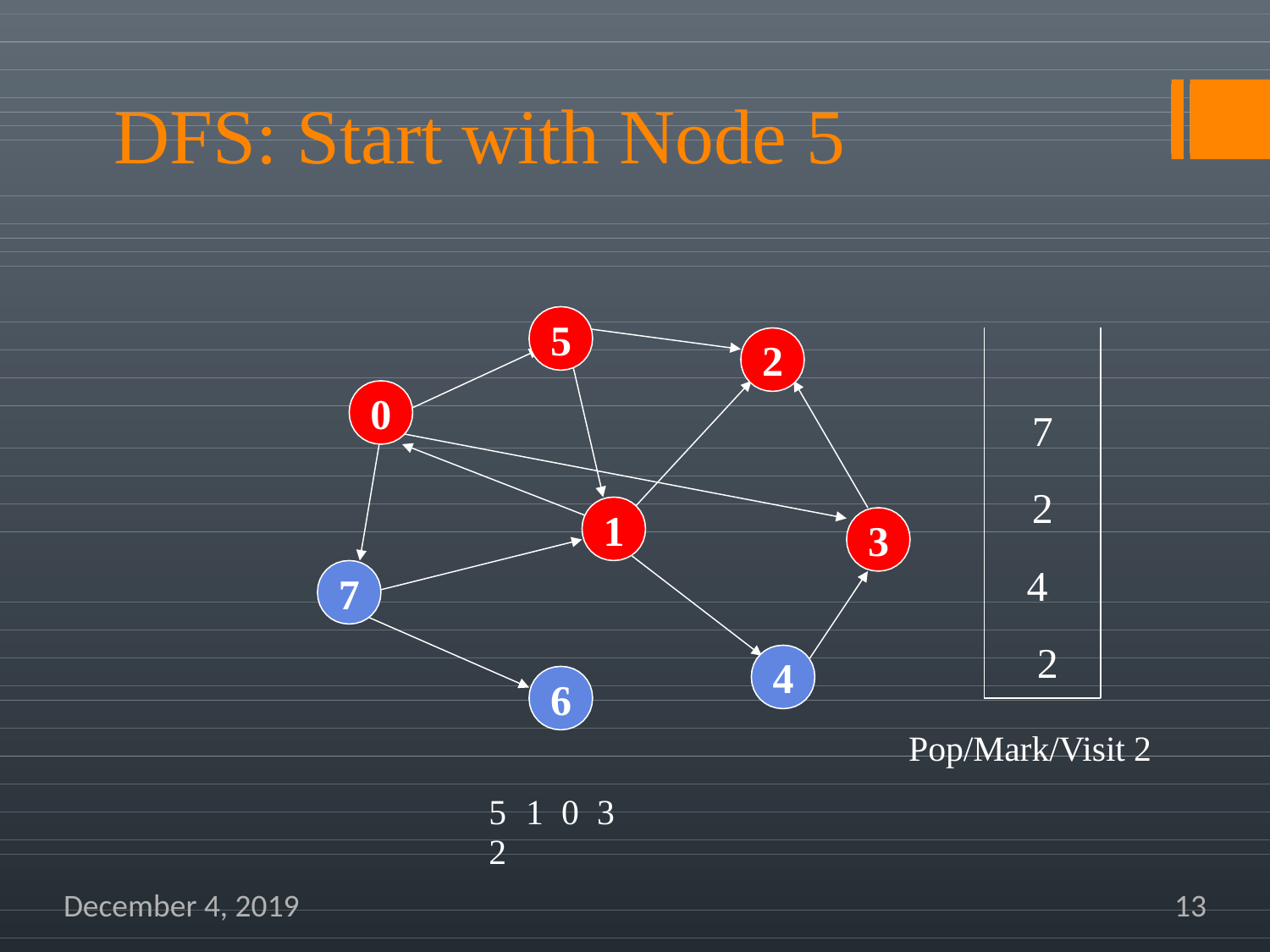

# DFS: Start with Node 5

5

2

7
2
4
2

0

1

3

7

4

6

Pop/Mark/Visit 2

5	1	0	3	2
December 4, 2019
13